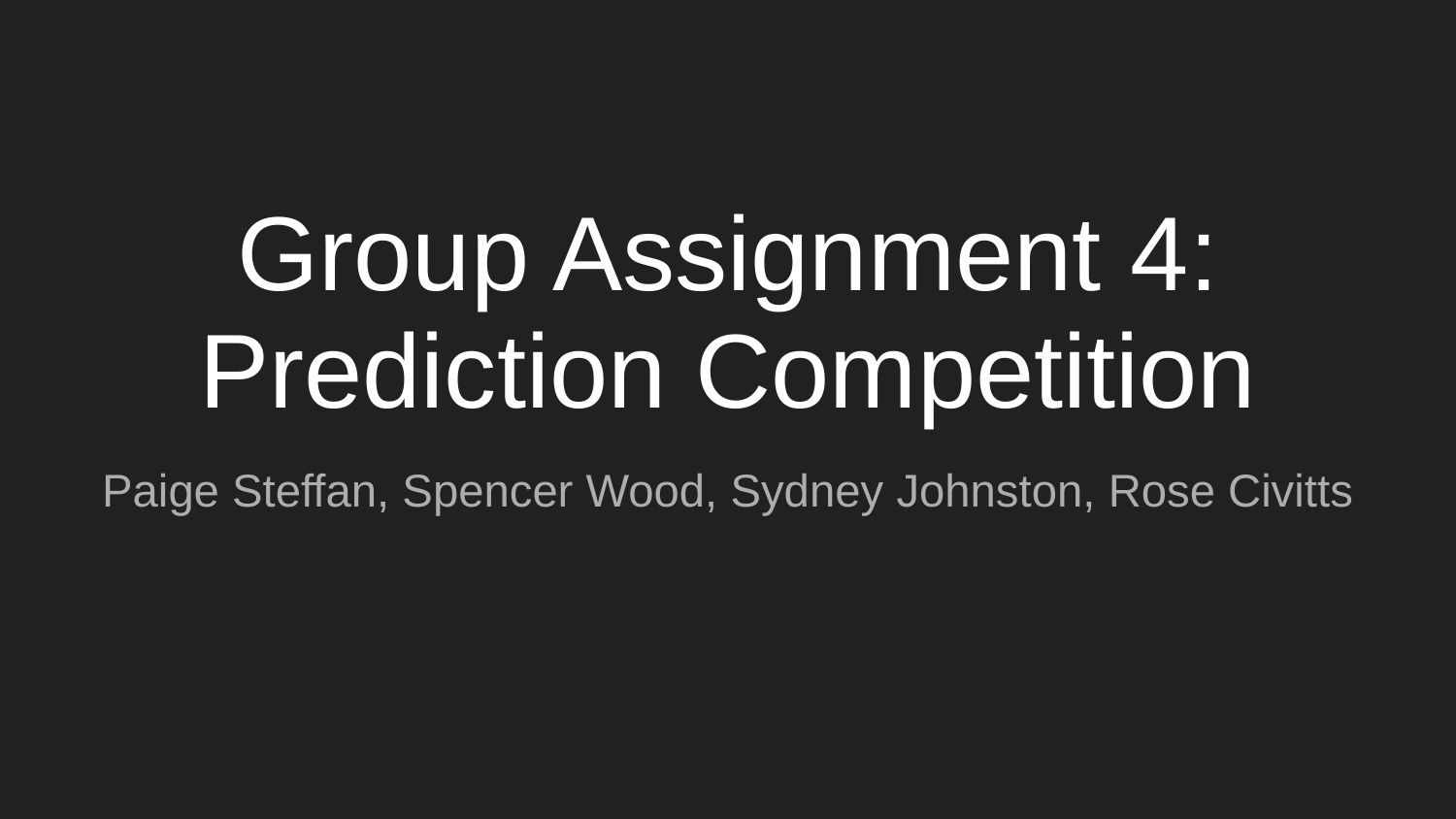

# Group Assignment 4: Prediction Competition
Paige Steffan, Spencer Wood, Sydney Johnston, Rose Civitts